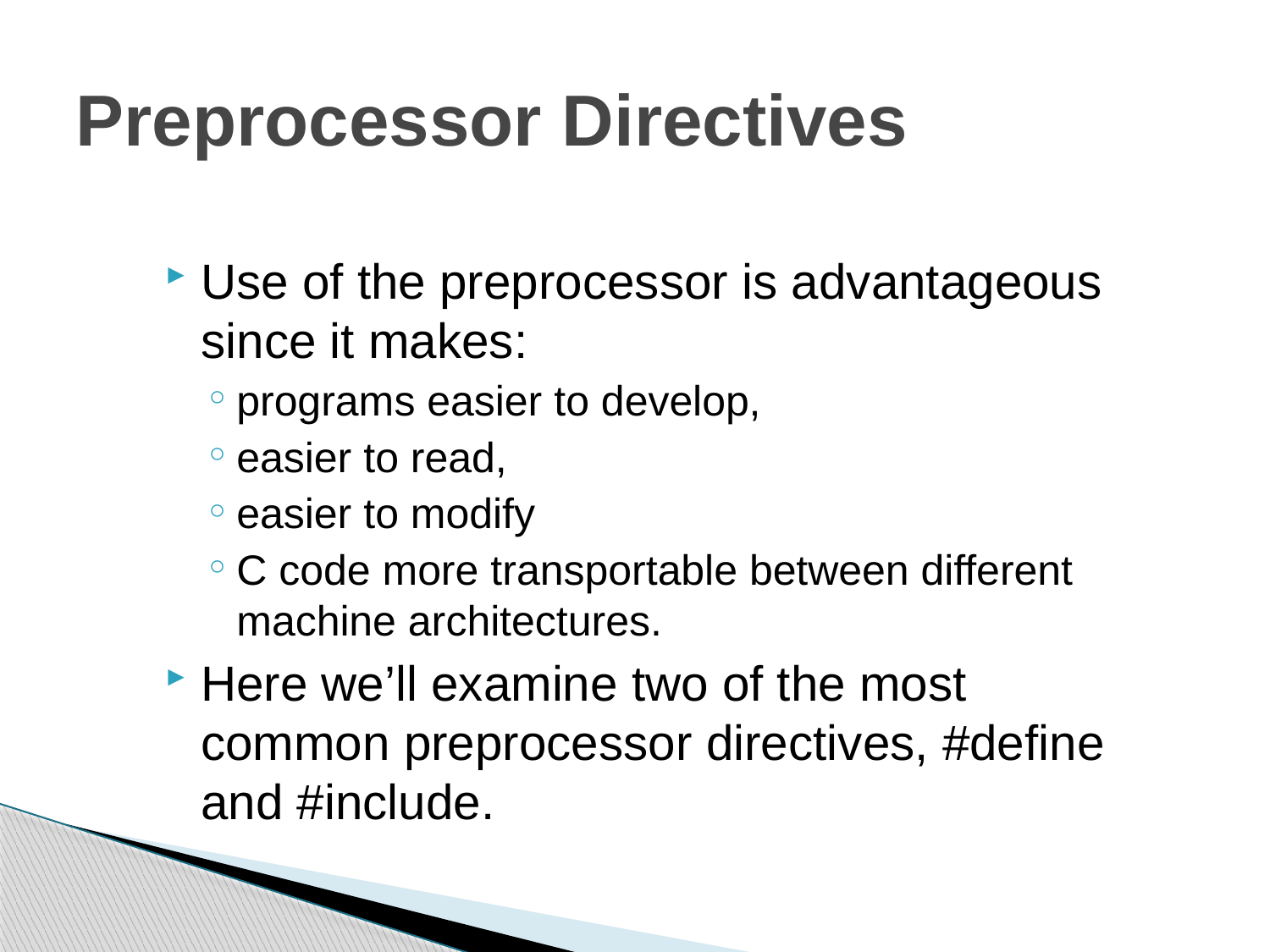

# Preprocessor Directives
Use of the preprocessor is advantageous since it makes:
programs easier to develop,
easier to read,
easier to modify
C code more transportable between different machine architectures.
Here we’ll examine two of the most common preprocessor directives, #define and #include.